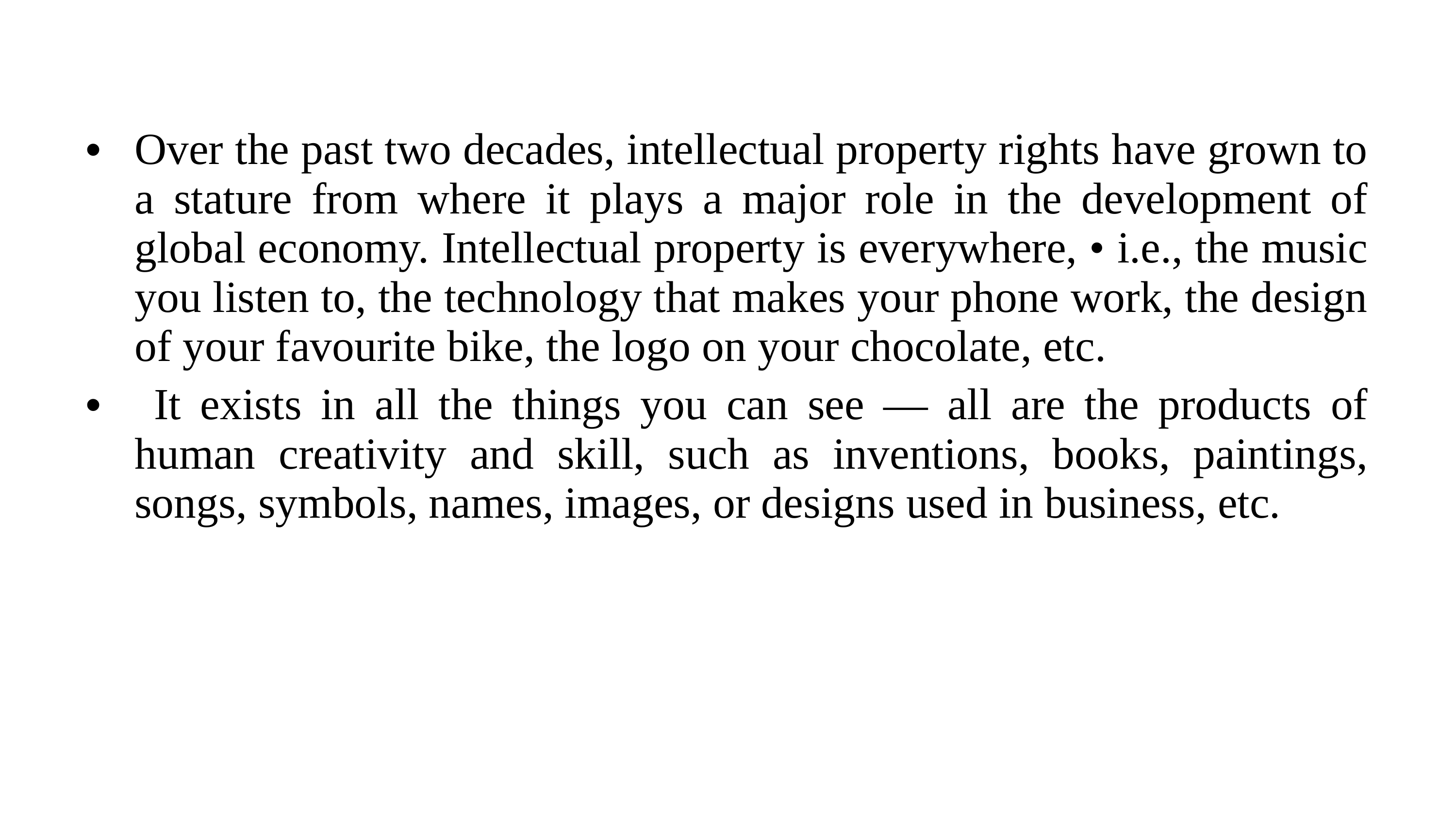

Over the past two decades, intellectual property rights have grown to a stature from where it plays a major role in the development of global economy. Intellectual property is everywhere, • i.e., the music you listen to, the technology that makes your phone work, the design of your favourite bike, the logo on your chocolate, etc.
 It exists in all the things you can see — all are the products of human creativity and skill, such as inventions, books, paintings, songs, symbols, names, images, or designs used in business, etc.